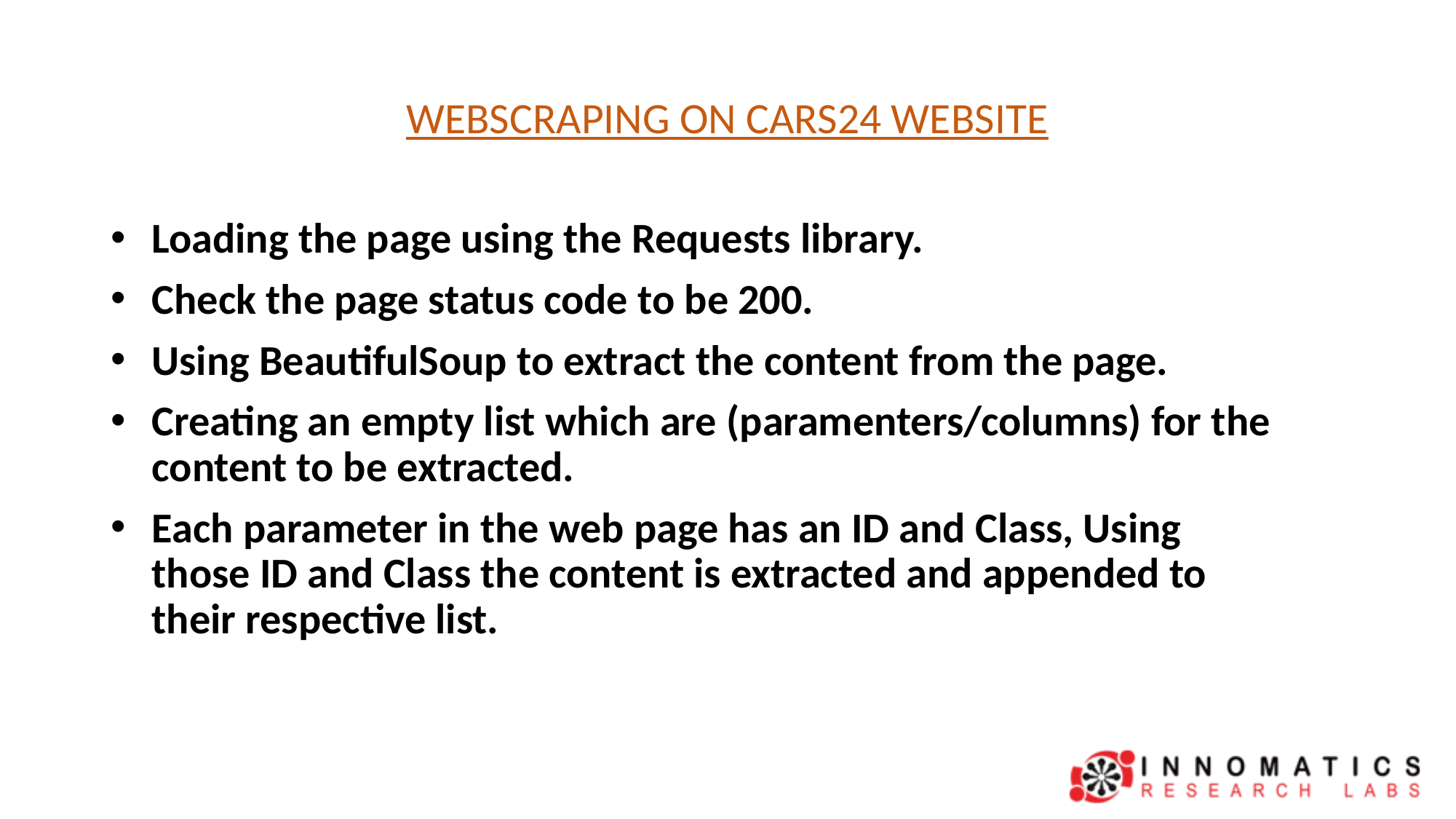

# WEBSCRAPING ON CARS24 WEBSITE
Loading the page using the Requests library.
Check the page status code to be 200.
Using BeautifulSoup to extract the content from the page.
Creating an empty list which are (paramenters/columns) for the content to be extracted.
Each parameter in the web page has an ID and Class, Using those ID and Class the content is extracted and appended to their respective list.